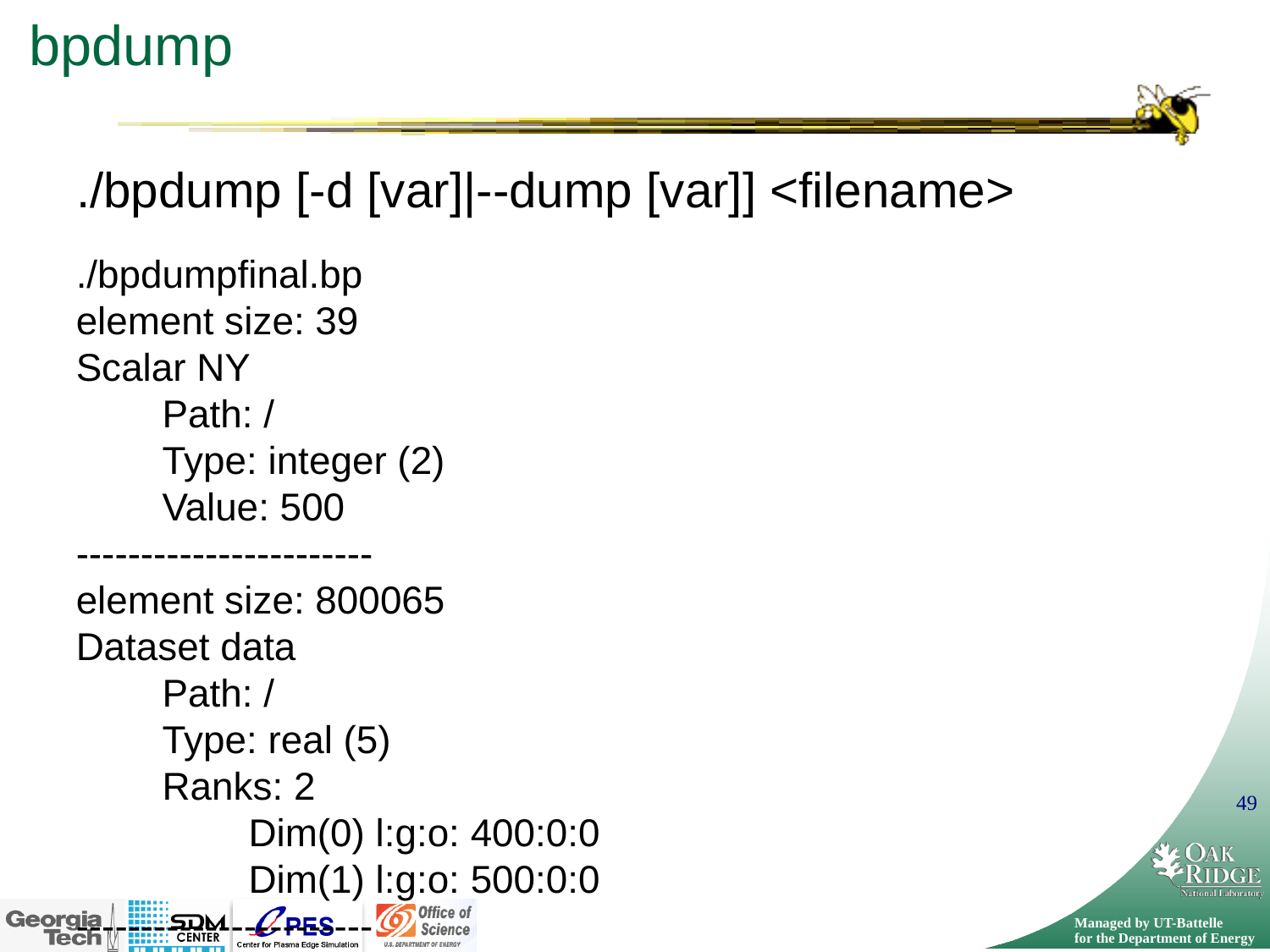

# bpdump
./bpdump [-d [var]|--dump [var]] <filename>
./bpdumpfinal.bp
element size: 39
Scalar NY
        Path: /
        Type: integer (2)
        Value: 500
-----------------------
element size: 800065
Dataset data
        Path: /
        Type: real (5)
        Ranks: 2
                Dim(0) l:g:o: 400:0:0
                Dim(1) l:g:o: 500:0:0
-----------------------